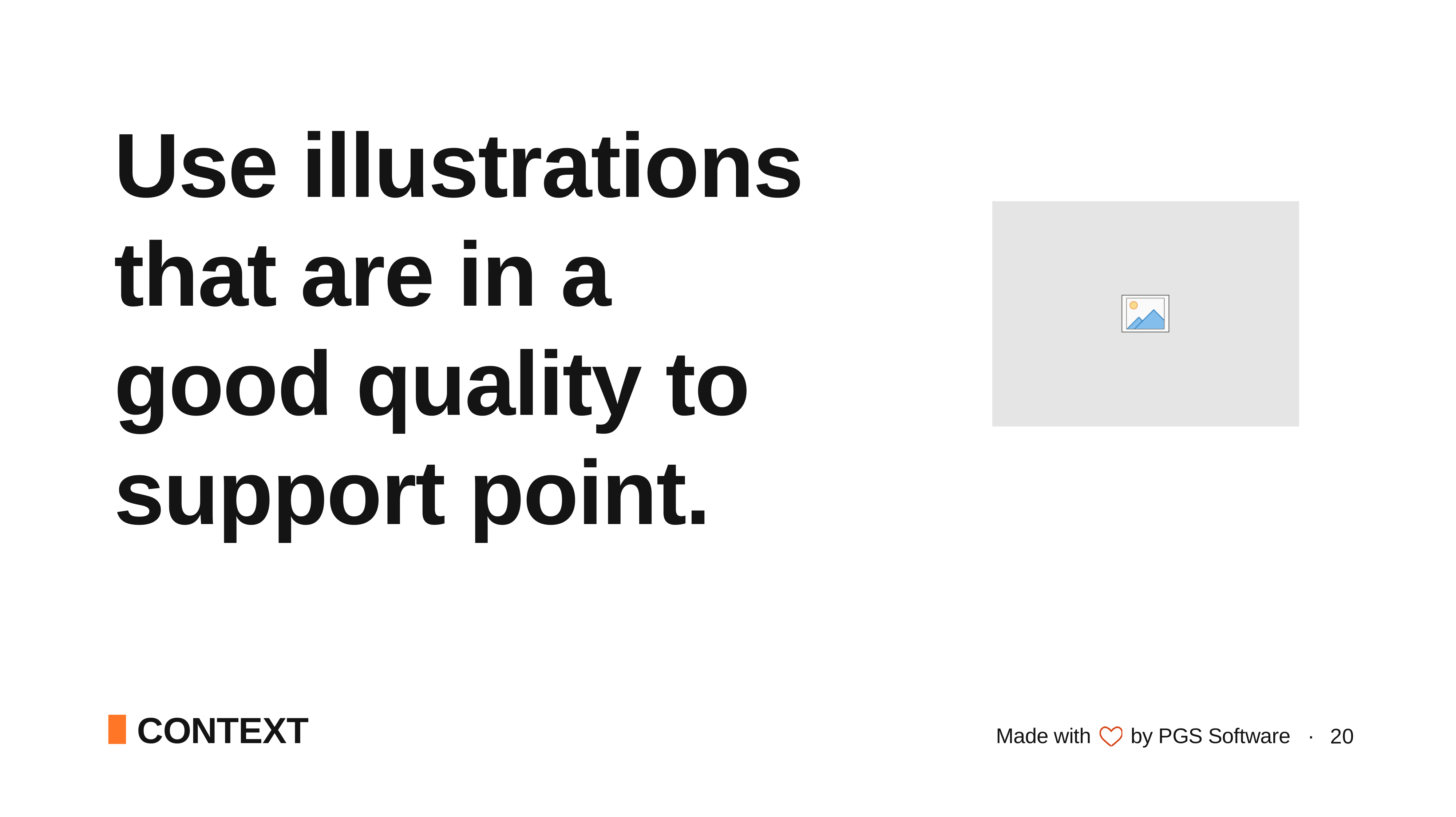

Use illustrations that are in a good quality to support point.

CONTEXT
20